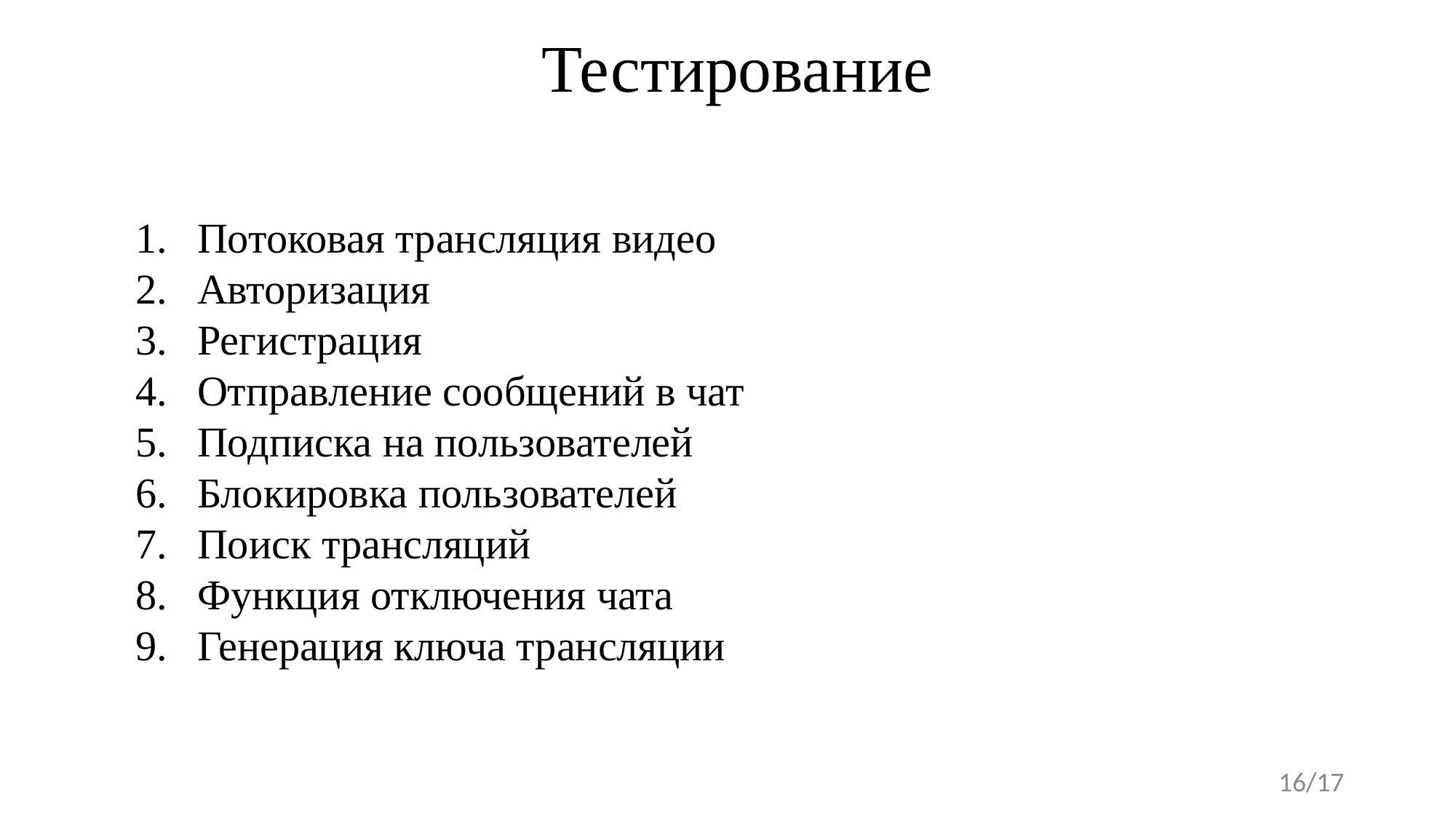

# Тестирование
Потоковая трансляция видео
Авторизация
Регистрация
Отправление сообщений в чат
Подписка на пользователей
Блокировка пользователей
Поиск трансляций
Функция отключения чата
Генерация ключа трансляции

16/17